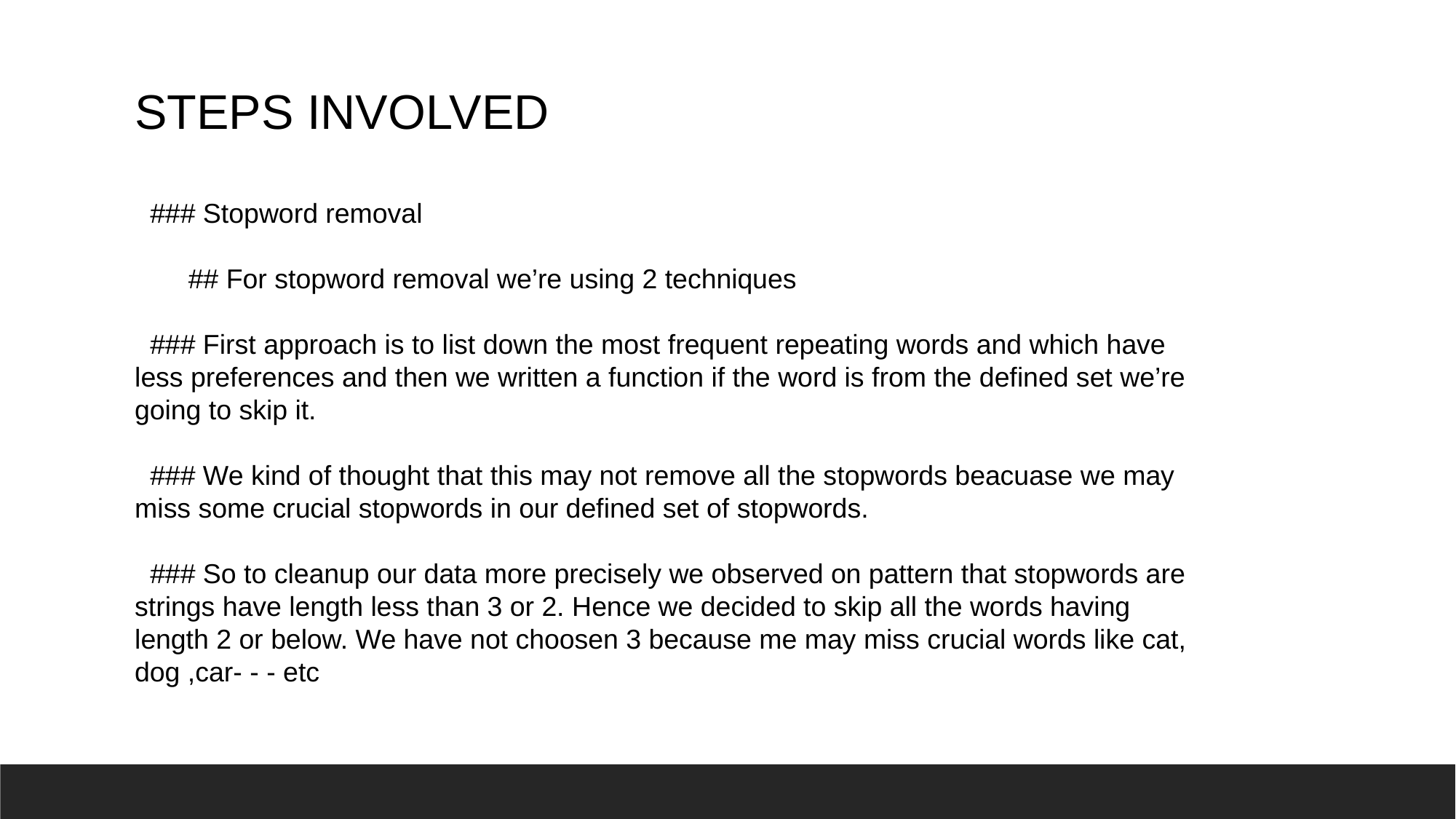

STEPS INVOLVED
  ### Stopword removal

       ## For stopword removal we’re using 2 techniques

  ### First approach is to list down the most frequent repeating words and which have less preferences and then we written a function if the word is from the defined set we’re going to skip it.

  ### We kind of thought that this may not remove all the stopwords beacuase we may miss some crucial stopwords in our defined set of stopwords.

  ### So to cleanup our data more precisely we observed on pattern that stopwords are strings have length less than 3 or 2. Hence we decided to skip all the words having length 2 or below. We have not choosen 3 because me may miss crucial words like cat, dog ,car- - - etc